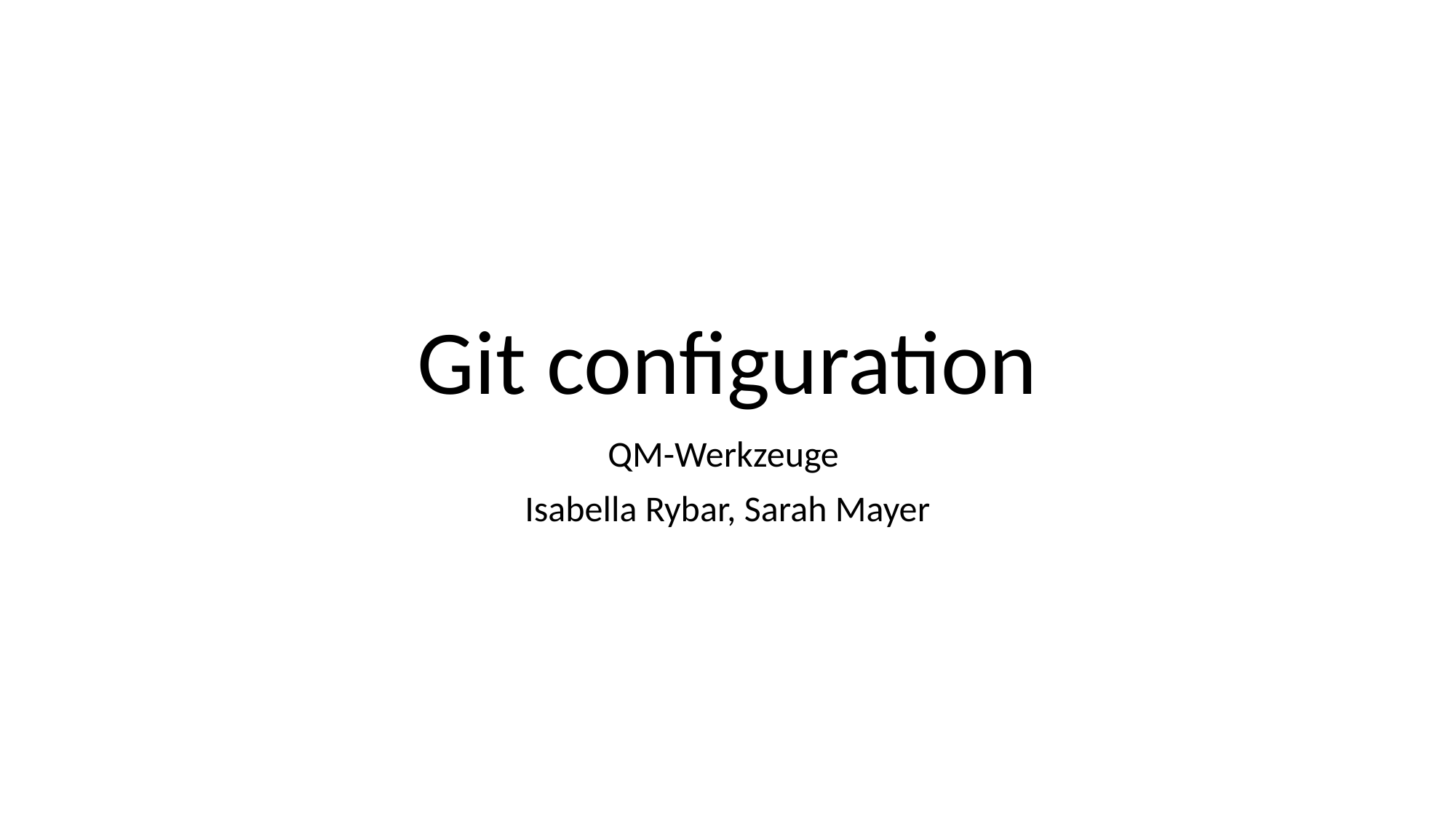

# Git configuration
QM-Werkzeuge
Isabella Rybar, Sarah Mayer